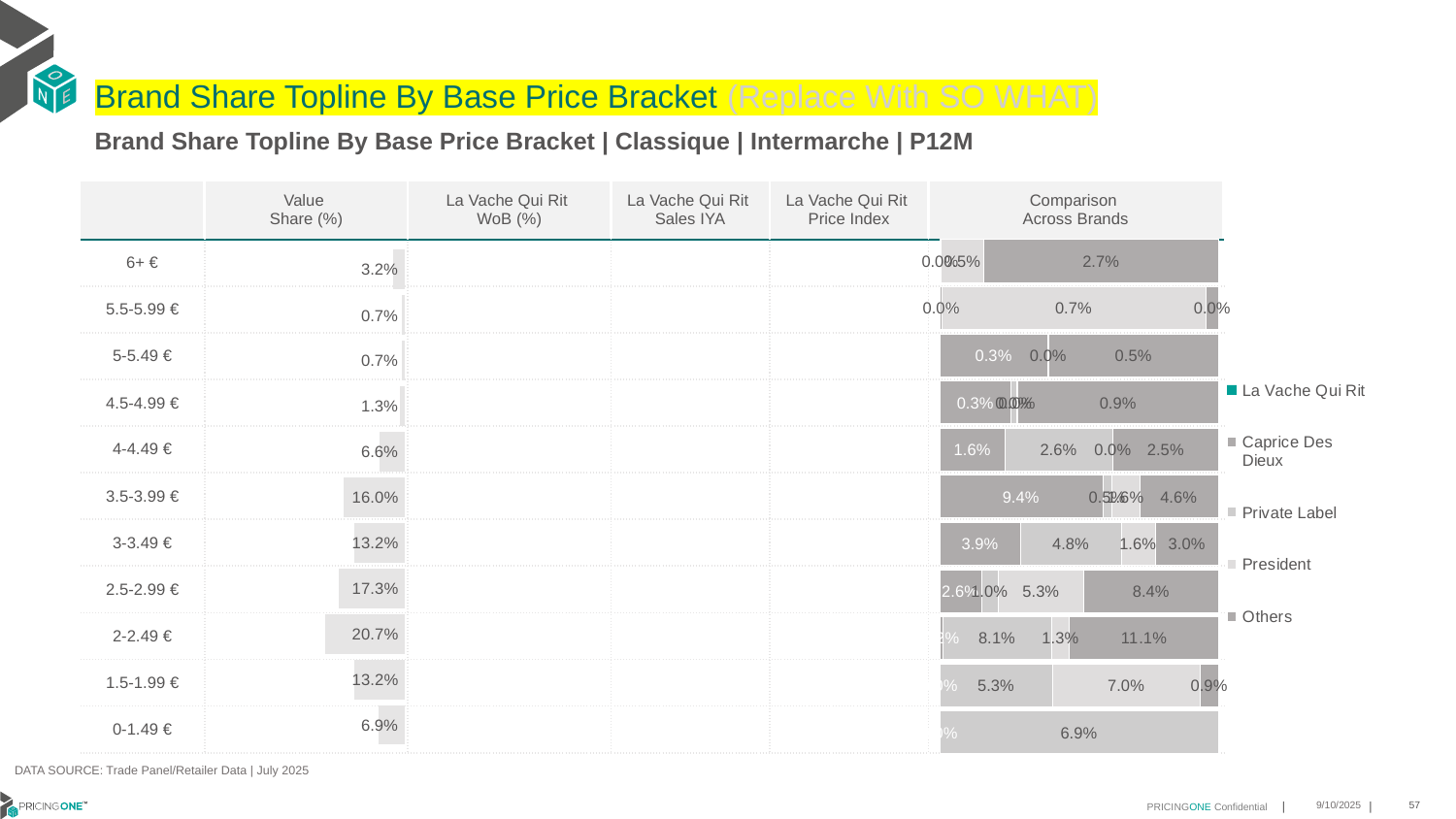

# Brand Share Topline By Base Price Bracket (Replace With SO WHAT)
Brand Share Topline By Base Price Bracket | Classique | Intermarche | P12M
|  | Value Share (%) | La Vache Qui Rit WoB (%) | La Vache Qui Rit Sales IYA | La Vache Qui Rit Price Index | Comparison Across Brands |
| --- | --- | --- | --- | --- | --- |
| 6+ € |  |  |  |  |  |
| 5.5-5.99 € |  |  |  |  |  |
| 5-5.49 € |  |  |  |  |  |
| 4.5-4.99 € |  |  |  |  |  |
| 4-4.49 € |  |  |  |  |  |
| 3.5-3.99 € |  |  |  |  |  |
| 3-3.49 € |  |  |  |  |  |
| 2.5-2.99 € |  |  |  |  |  |
| 2-2.49 € |  |  |  |  |  |
| 1.5-1.99 € |  |  |  |  |  |
| 0-1.49 € |  |  |  |  |  |

### Chart

| Category | La Vache Qui Rit | Caprice Des Dieux | Private Label | President | Others |
|---|---|---|---|---|---|
| 6+ € | None | 2.833673013671652e-06 | 0.00015779084465603199 | 0.004896605610210231 | 0.026748475055139175 |
| 5.5-5.99 € | None | 4.868200523926255e-05 | 9.507718664293043e-07 | 0.0068056063773153435 | 0.00032351100239418025 |
| 5-5.49 € | None | 0.0028813918186540743 | 2.3452372705256172e-05 | None | 0.004512164423826904 |
| 4.5-4.99 € | None | 0.003309481512160273 | 0.00024147741148742704 | 6.528012063294015e-05 | 0.009254496423867373 |
| 4-4.49 € | None | 0.015610344208995217 | 0.02550503323712019 | 0.00011993396746461159 | 0.025073357952980466 |
| 3.5-3.99 € | None | 0.0939417972511433 | 0.005211802019419559 | 0.01575204028806921 | 0.045501536633762 |
| 3-3.49 € | None | 0.038529799961824956 | 0.04777444067209653 | 0.015937875795687305 | 0.03015475508601428 |
| 2.5-2.99 € | None | 0.025987851347800527 | 0.01040761491457557 | 0.05331542103993761 | 0.08362906688315928 |
| 2-2.49 € | None | 0.0024451056016719266 | 0.08075505131421404 | 0.013359245781636511 | 0.11090528868031399 |
| 1.5-1.99 € | None | 9.992425890315825e-06 | 0.05348665940301817 | 0.06982920980467765 | 0.008698108456150065 |
| 0-1.49 € | None | 5.654917636932464e-07 | 0.06878590235744443 | None | None |

### Chart

| Category | Value Share |
|---|---|
|  | 0.03180570518301911 |

### Chart

| Category | Brand WoB % |
|---|---|
|  | None |
DATA SOURCE: Trade Panel/Retailer Data | July 2025

9/10/2025
57